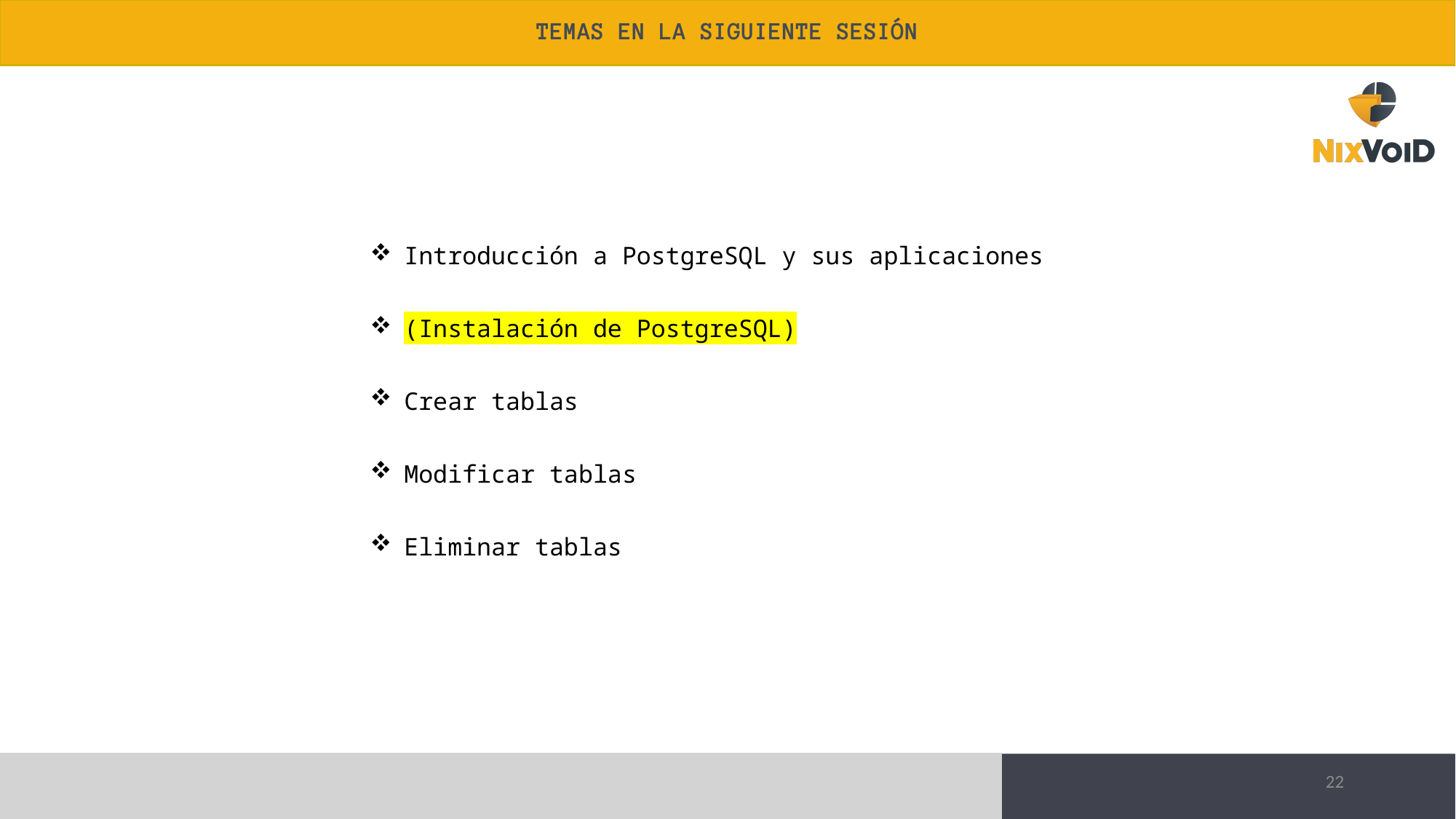

TEMAS EN LA SIGUIENTE SESIÓN
Introducción a PostgreSQL y sus aplicaciones
(Instalación de PostgreSQL)
Crear tablas
Modificar tablas
Eliminar tablas
22